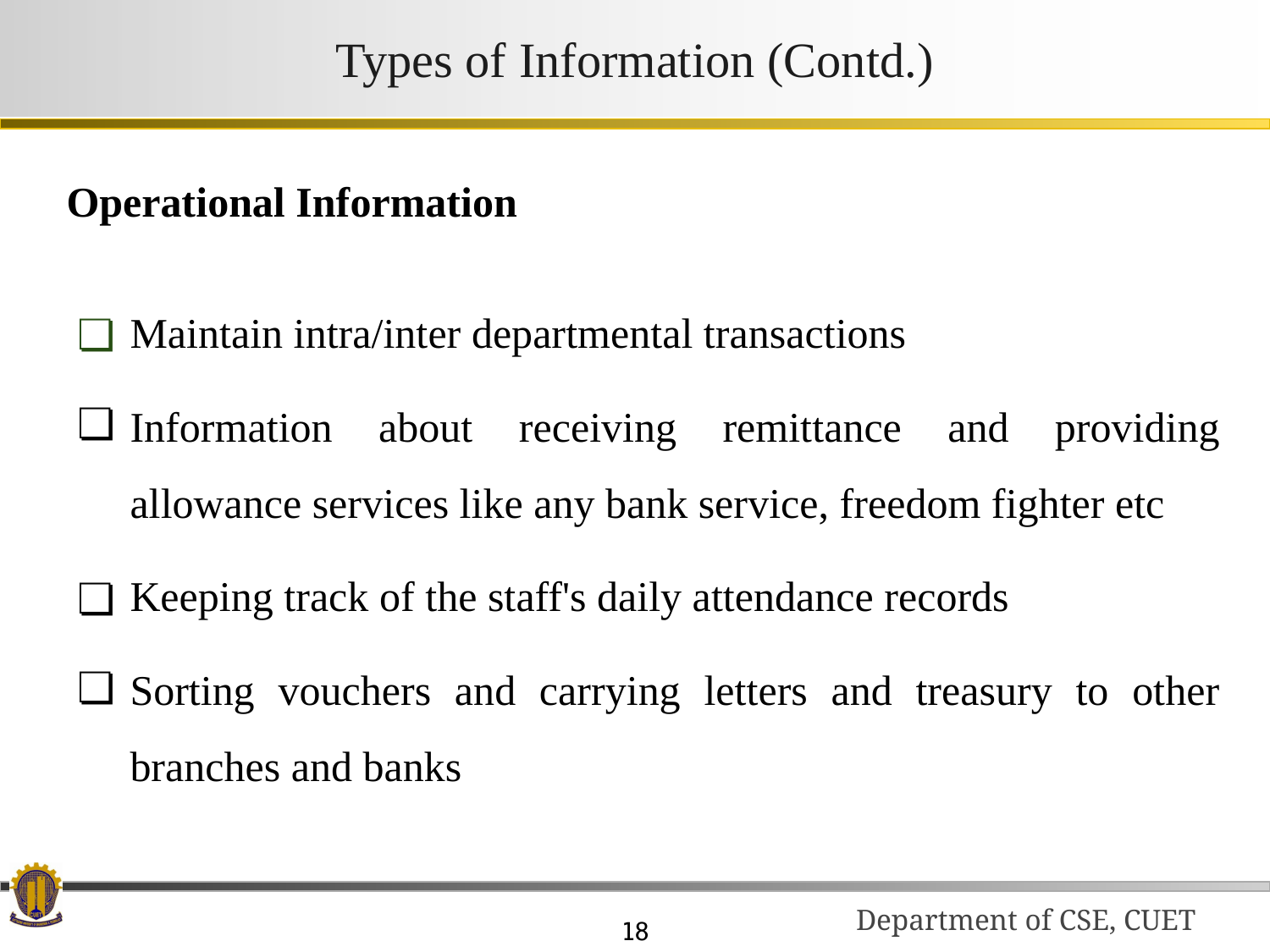

# Types of Information (Contd.)
Operational Information

Maintain intra/inter departmental transactions
Information about receiving remittance and providing allowance services like any bank service, freedom fighter etc
Keeping track of the staff's daily attendance records
Sorting vouchers and carrying letters and treasury to other branches and banks